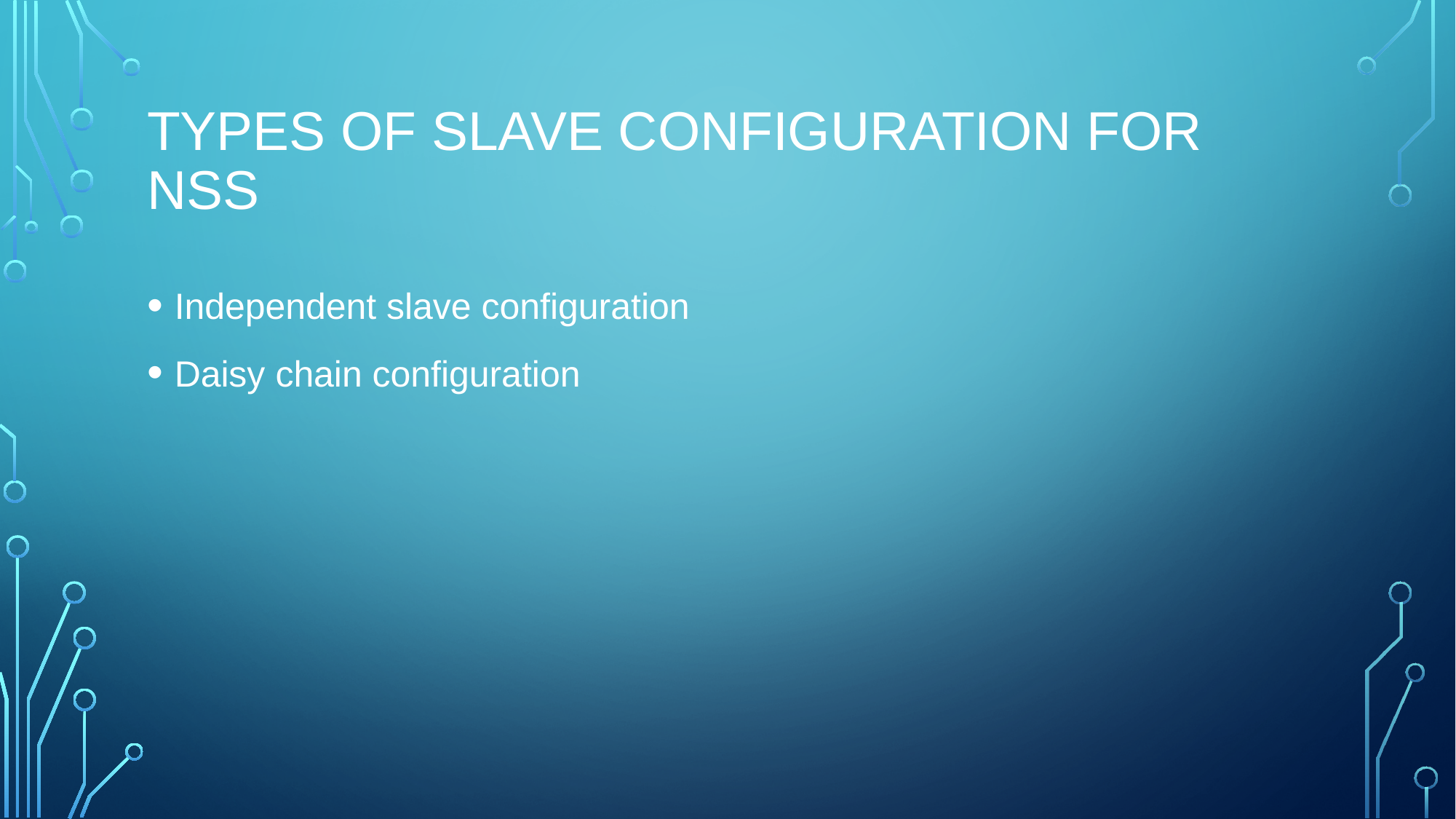

# Types of slave configuration for NSS
Independent slave configuration
Daisy chain configuration